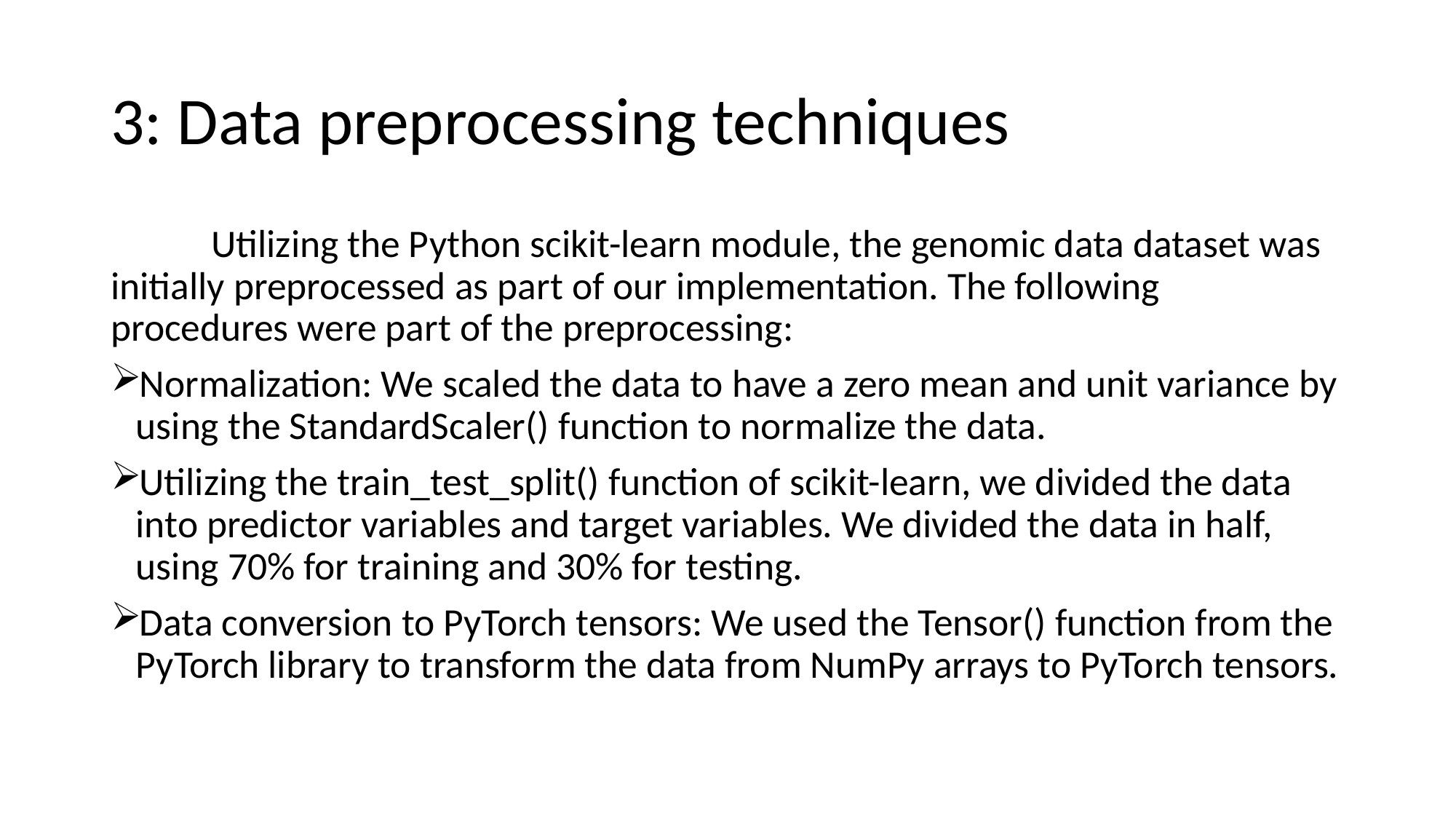

# 3: Data preprocessing techniques
	Utilizing the Python scikit-learn module, the genomic data dataset was initially preprocessed as part of our implementation. The following procedures were part of the preprocessing:
Normalization: We scaled the data to have a zero mean and unit variance by using the StandardScaler() function to normalize the data.
Utilizing the train_test_split() function of scikit-learn, we divided the data into predictor variables and target variables. We divided the data in half, using 70% for training and 30% for testing.
Data conversion to PyTorch tensors: We used the Tensor() function from the PyTorch library to transform the data from NumPy arrays to PyTorch tensors.